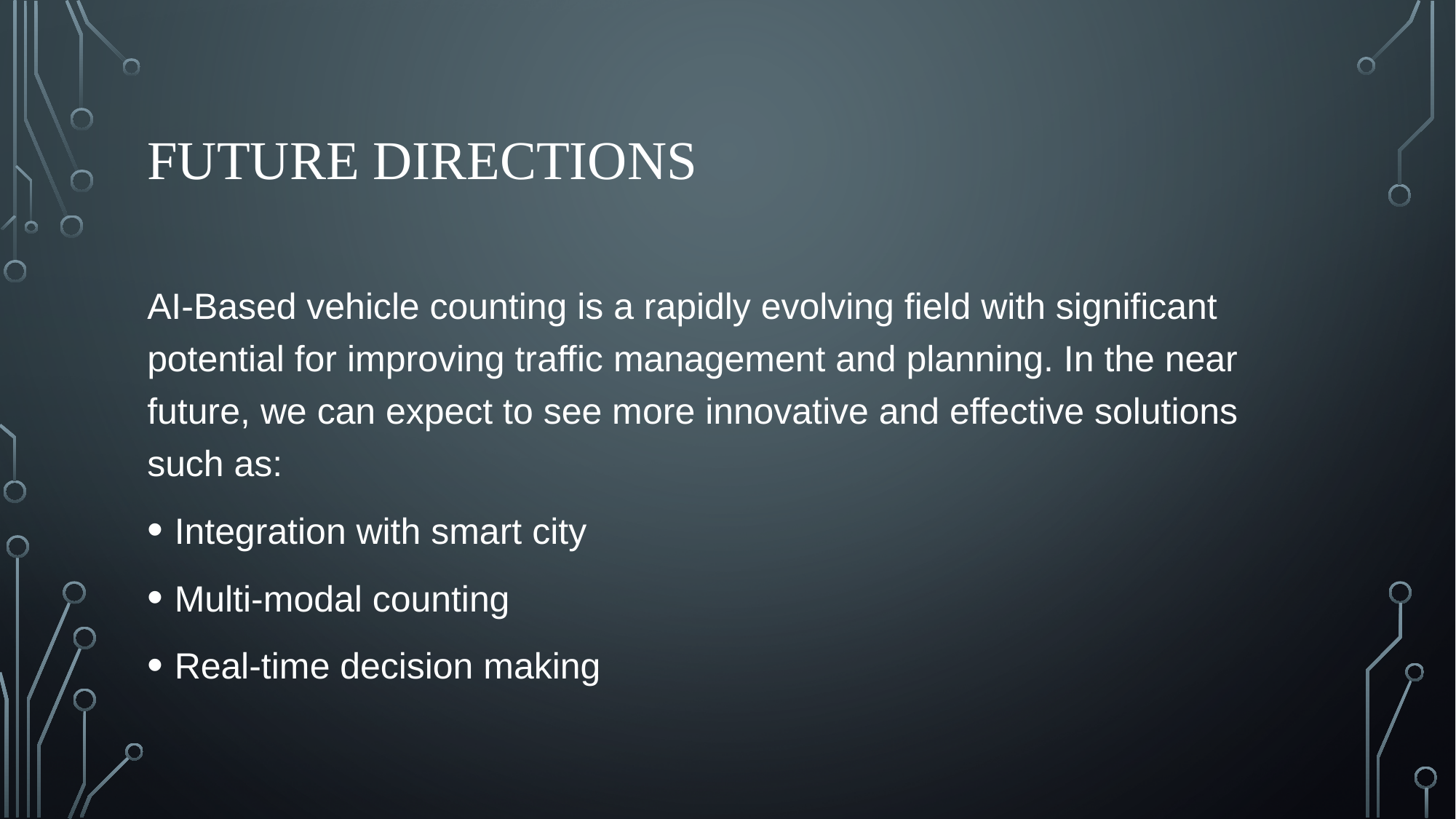

# FUTURE DIRECTIONS
AI-Based vehicle counting is a rapidly evolving field with significant potential for improving traffic management and planning. In the near future, we can expect to see more innovative and effective solutions such as:
Integration with smart city
Multi-modal counting
Real-time decision making